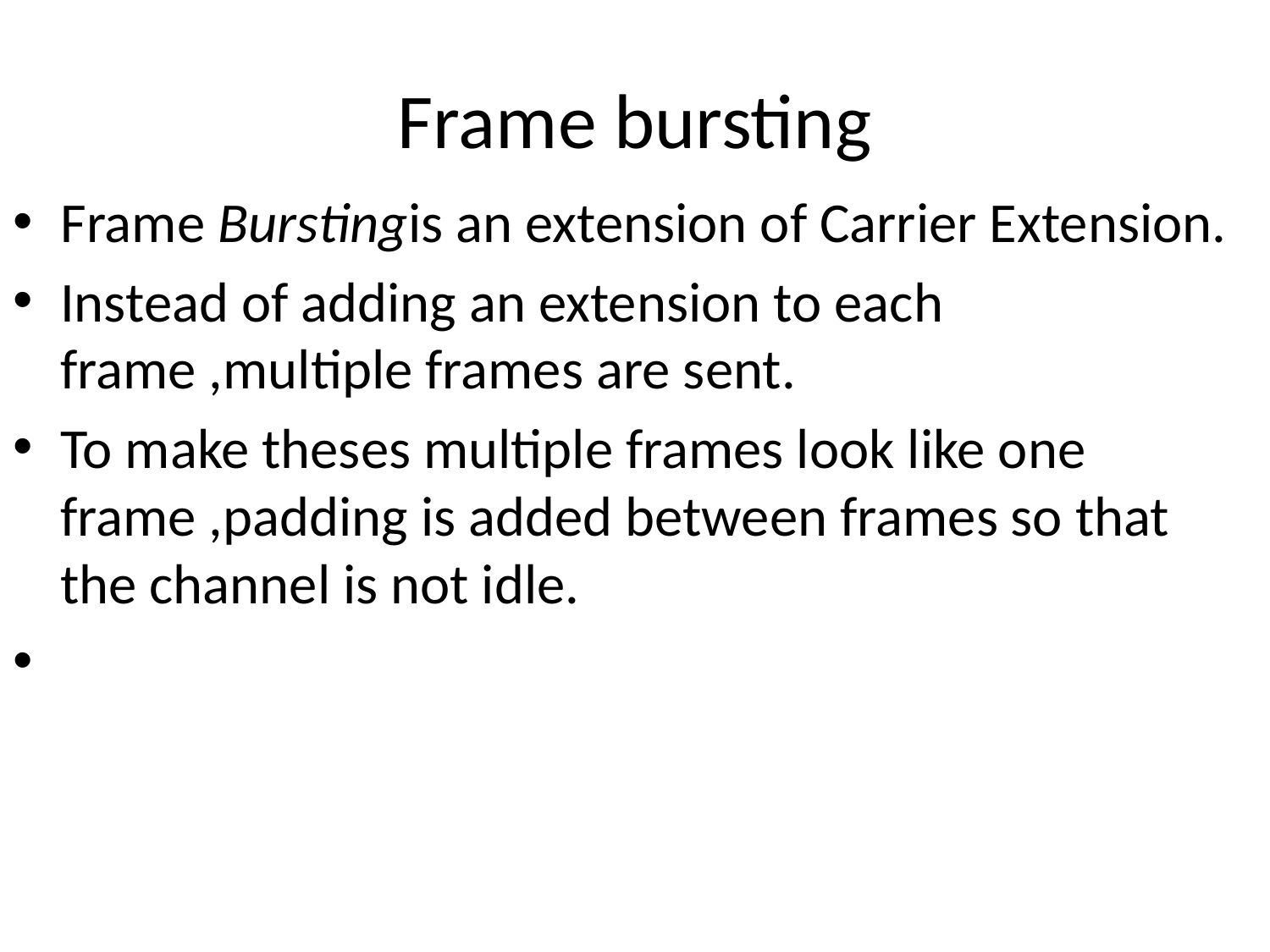

# Frame bursting
Frame Burstingis an extension of Carrier Extension.
Instead of adding an extension to each frame ,multiple frames are sent.
To make theses multiple frames look like one frame ,padding is added between frames so that the channel is not idle.